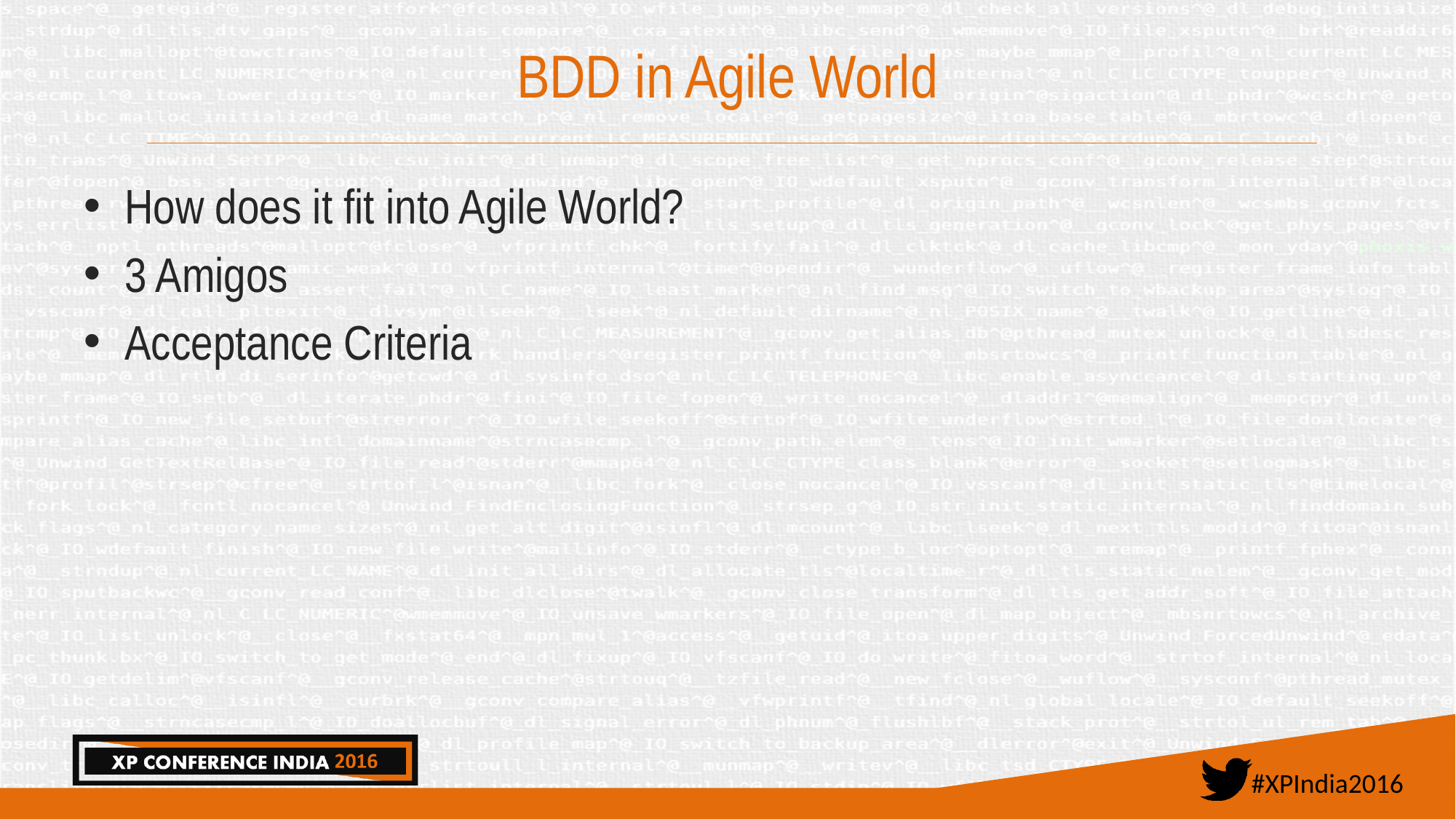

# BDD in Agile World
How does it fit into Agile World?
3 Amigos
Acceptance Criteria